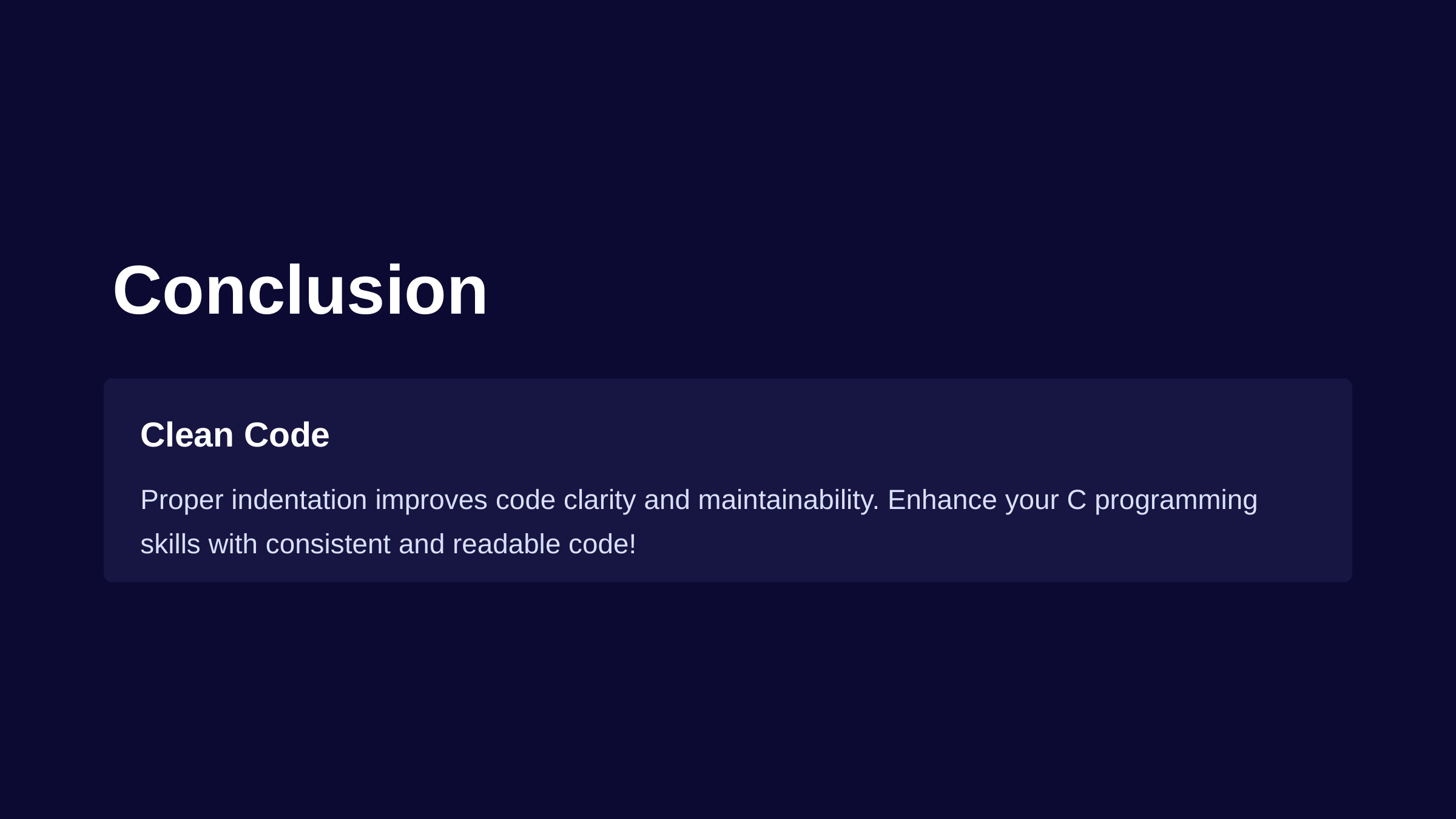

Conclusion

Clean Code
Proper indentation improves code clarity and maintainability. Enhance your C programming skills with consistent and readable code!